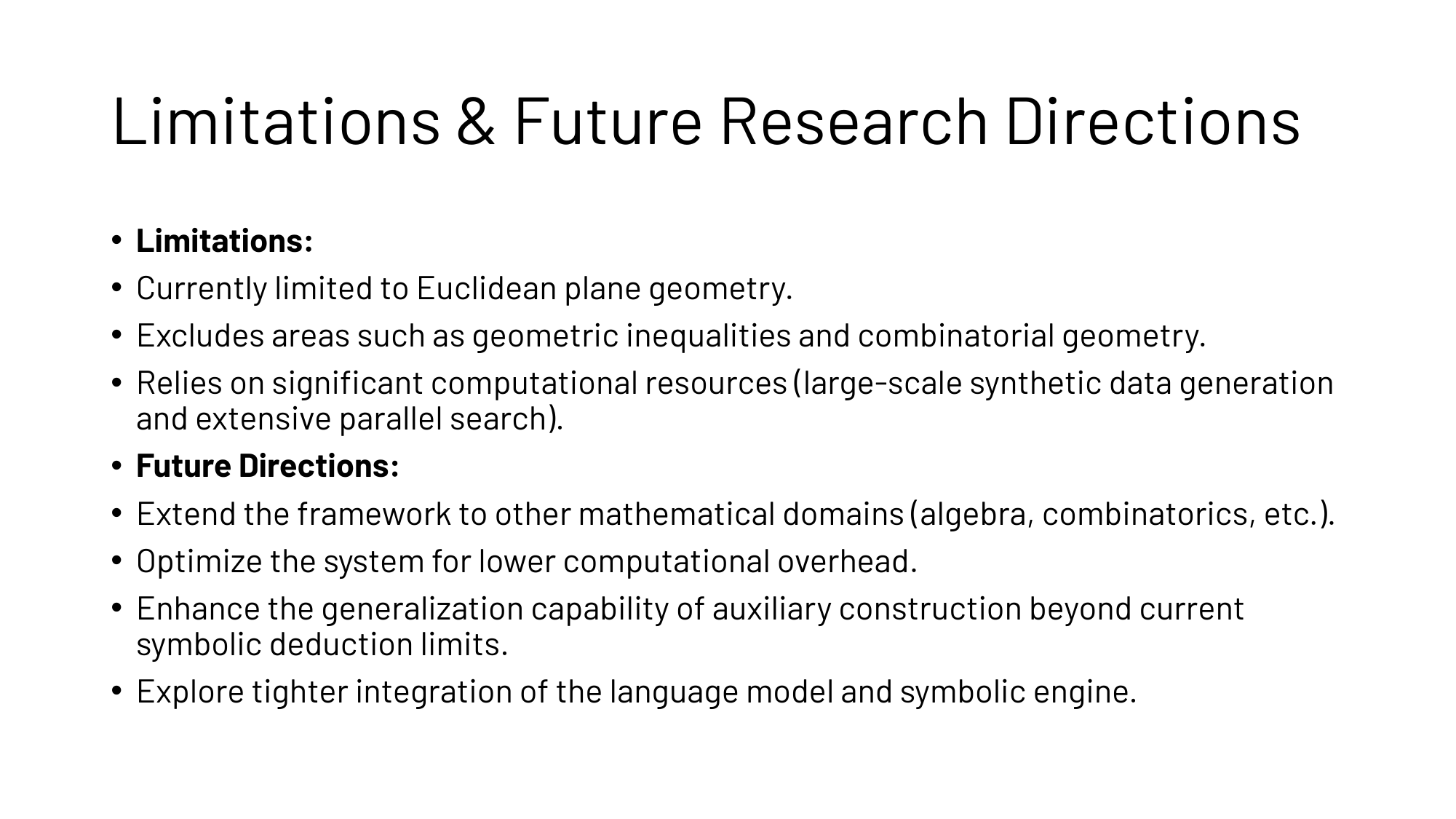

# Limitations & Future Research Directions
Limitations:
Currently limited to Euclidean plane geometry.
Excludes areas such as geometric inequalities and combinatorial geometry.
Relies on significant computational resources (large-scale synthetic data generation and extensive parallel search).
Future Directions:
Extend the framework to other mathematical domains (algebra, combinatorics, etc.).
Optimize the system for lower computational overhead.
Enhance the generalization capability of auxiliary construction beyond current symbolic deduction limits.
Explore tighter integration of the language model and symbolic engine.